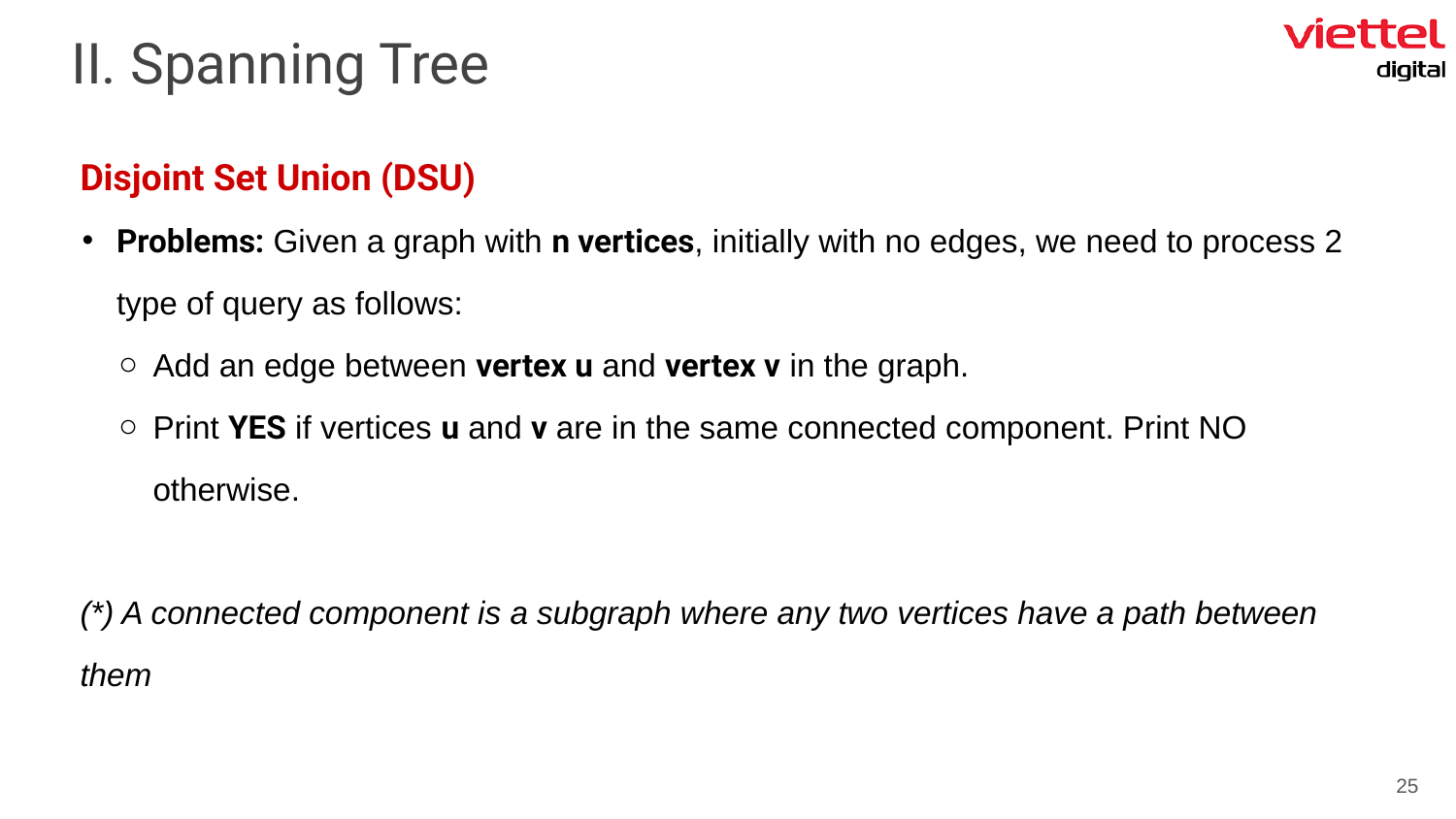

II. Spanning Tree
Disjoint Set Union (DSU)
Problems: Given a graph with n vertices, initially with no edges, we need to process 2 type of query as follows:
Add an edge between vertex u and vertex v in the graph.
Print YES if vertices u and v are in the same connected component. Print NO otherwise.

(*) A connected component is a subgraph where any two vertices have a path between them
25